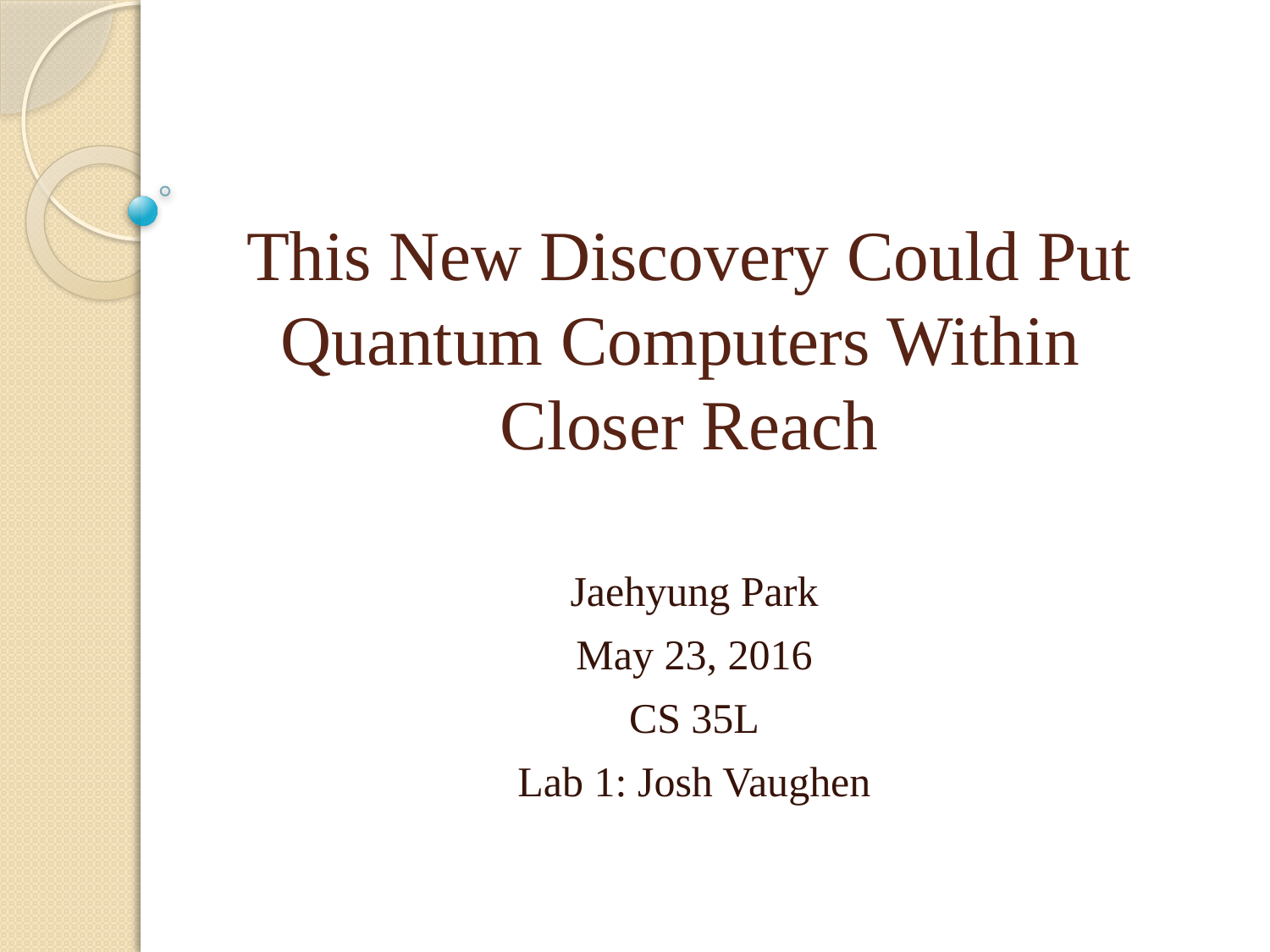

# This New Discovery Could Put Quantum Computers Within Closer Reach
Jaehyung Park
May 23, 2016
CS 35L
Lab 1: Josh Vaughen